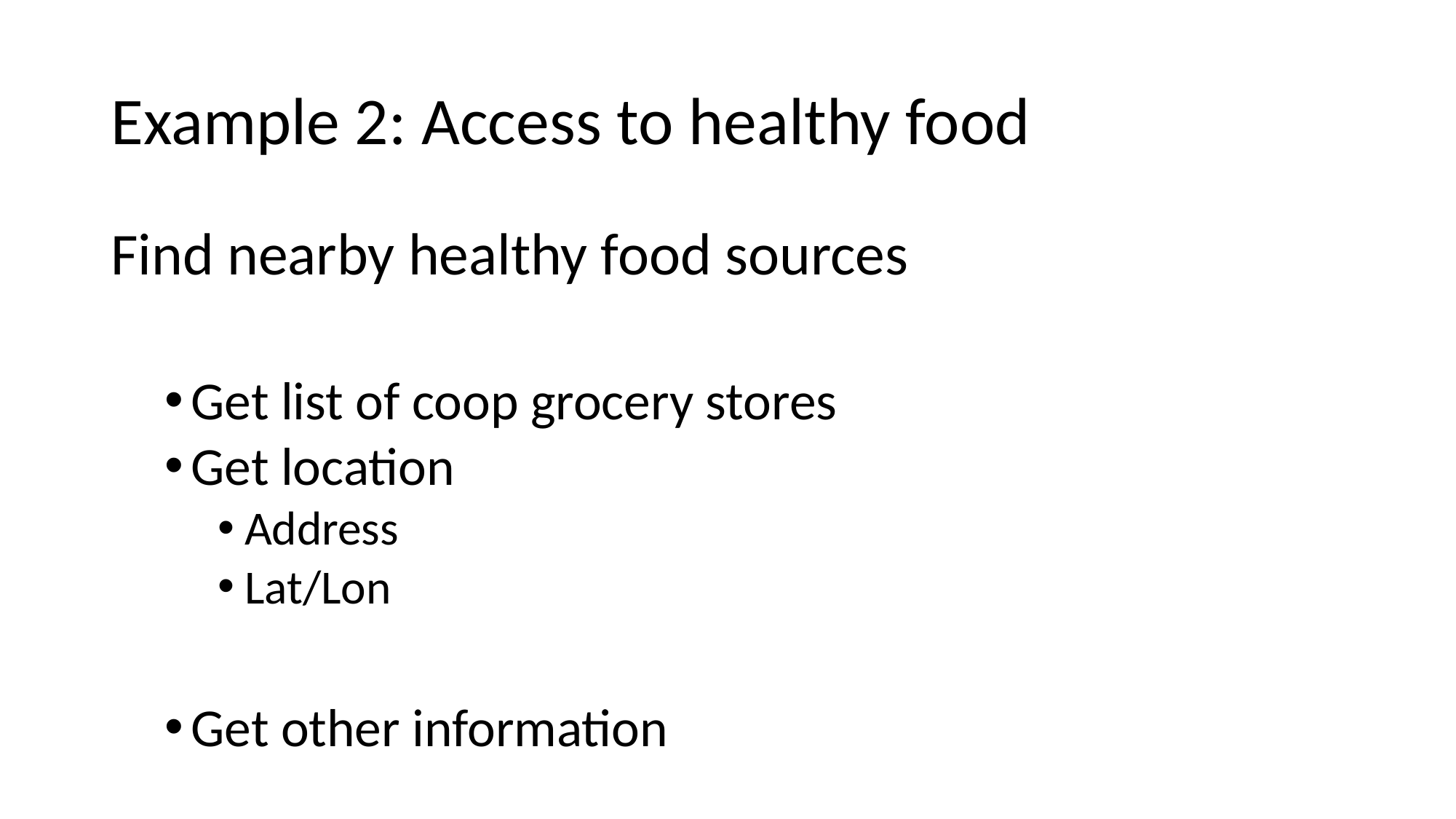

# Example 2: Access to healthy food
Find nearby healthy food sources

Get list of coop grocery stores
Get location
Address
Lat/Lon

Get other information